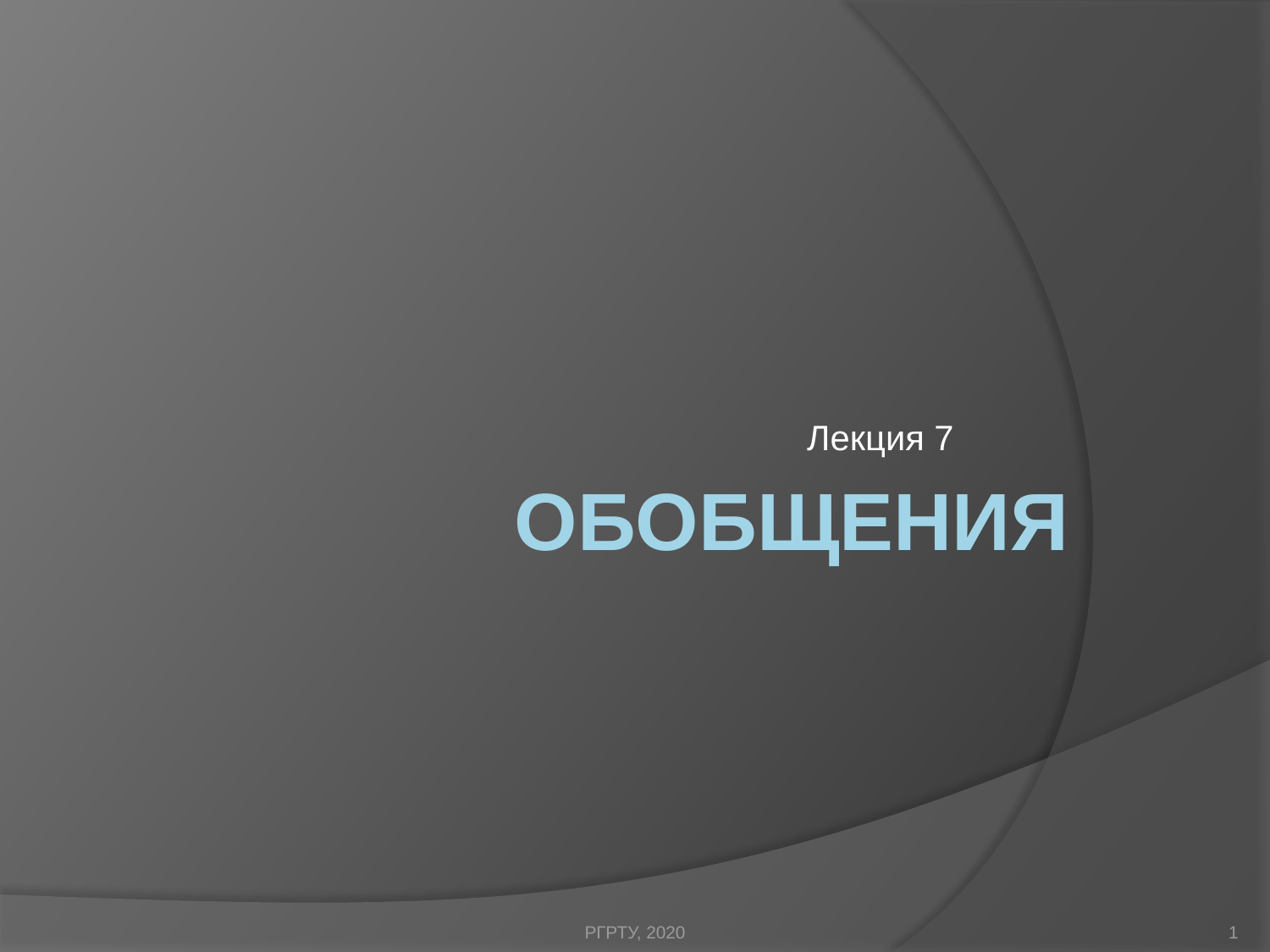

Лекция 7
# Обобщения
РГРТУ, 2020
1